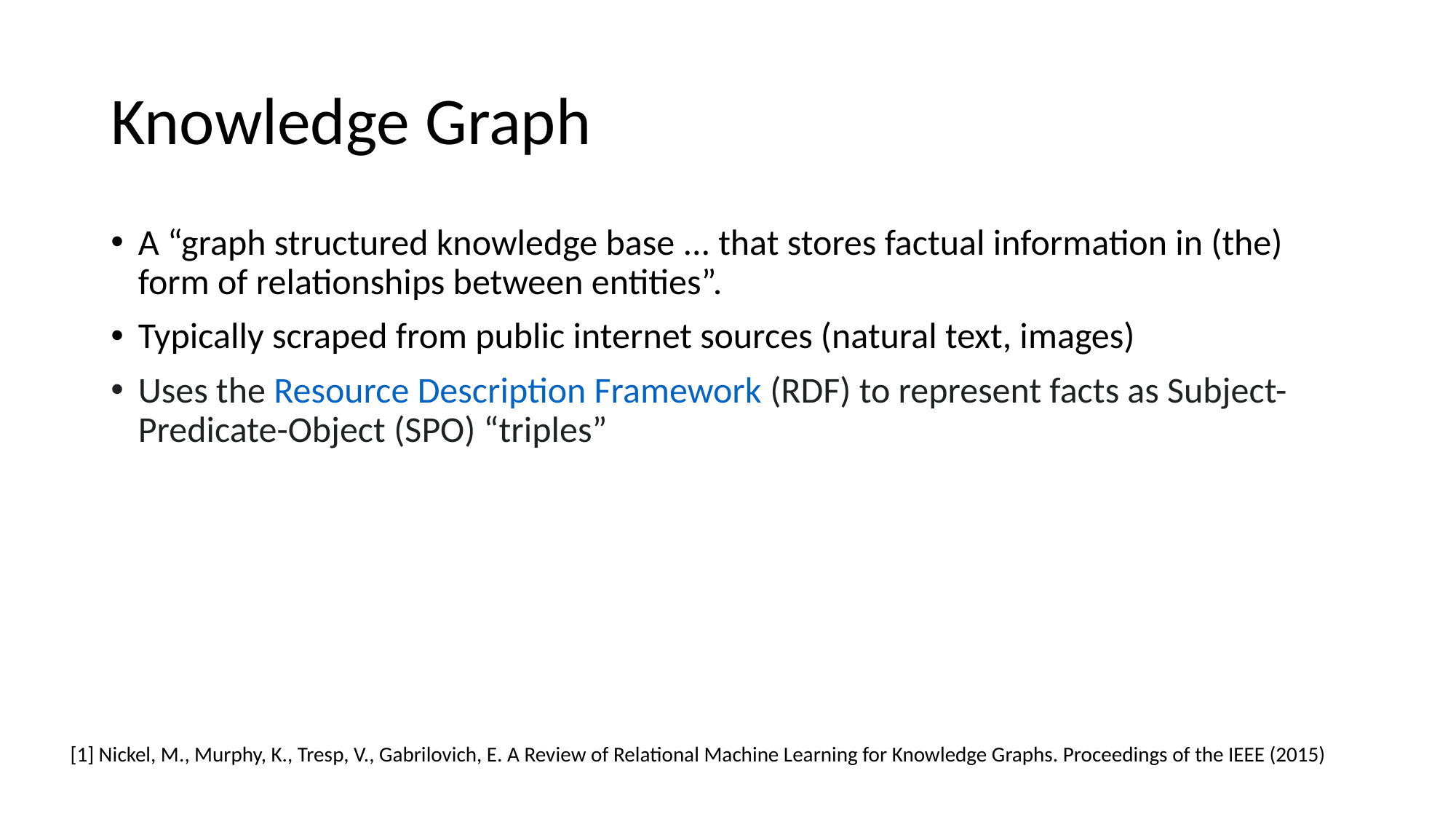

# Knowledge Graph
A “graph structured knowledge base ... that stores factual information in (the) form of relationships between entities”.
Typically scraped from public internet sources (natural text, images)
Uses the Resource Description Framework (RDF) to represent facts as Subject-Predicate-Object (SPO) “triples”

 [1] Nickel, M., Murphy, K., Tresp, V., Gabrilovich, E. A Review of Relational Machine Learning for Knowledge Graphs. Proceedings of the IEEE (2015)